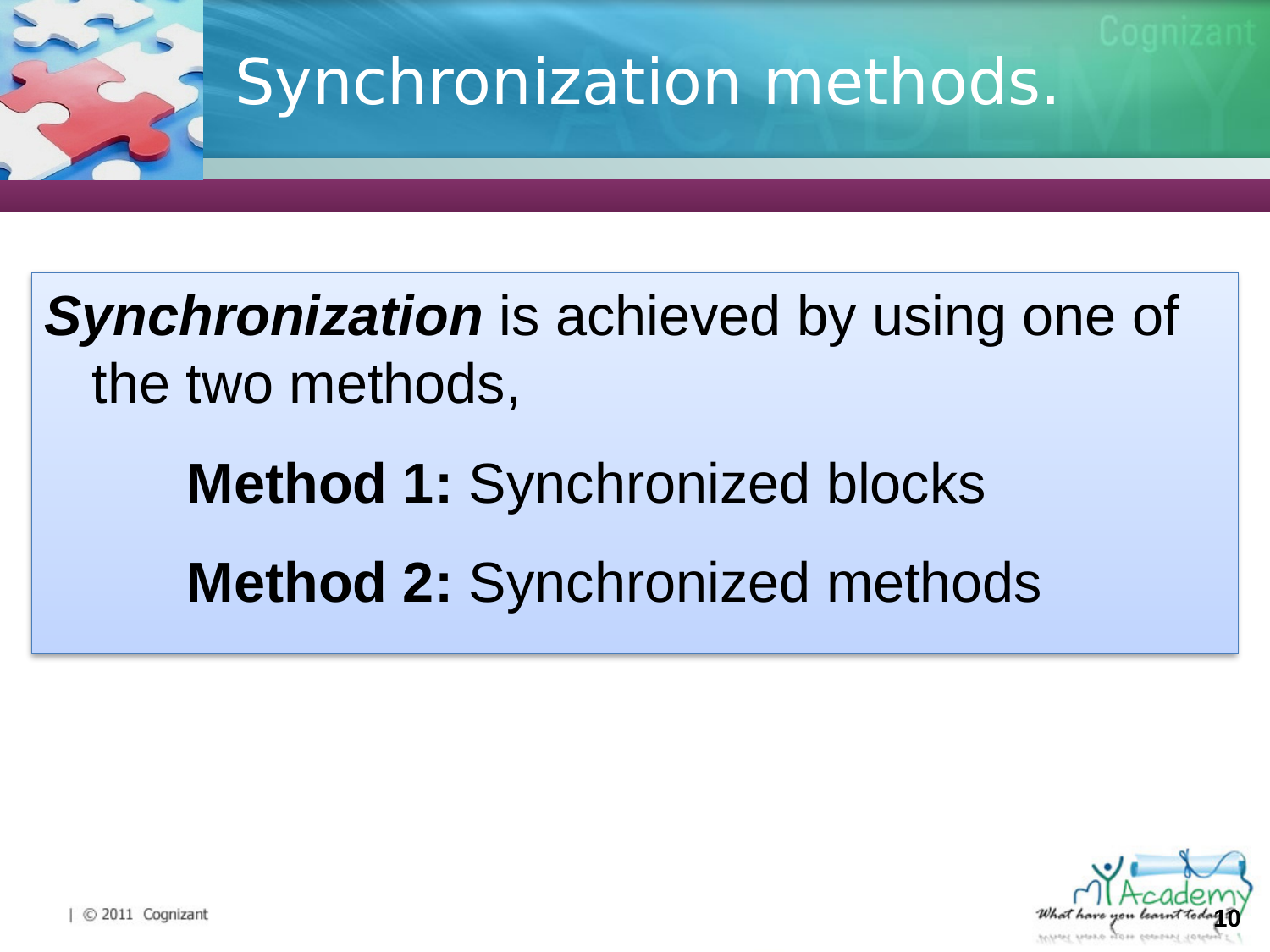

# Synchronization methods.
Synchronization is achieved by using one of the two methods,
Method 1: Synchronized blocks
Method 2: Synchronized methods
10